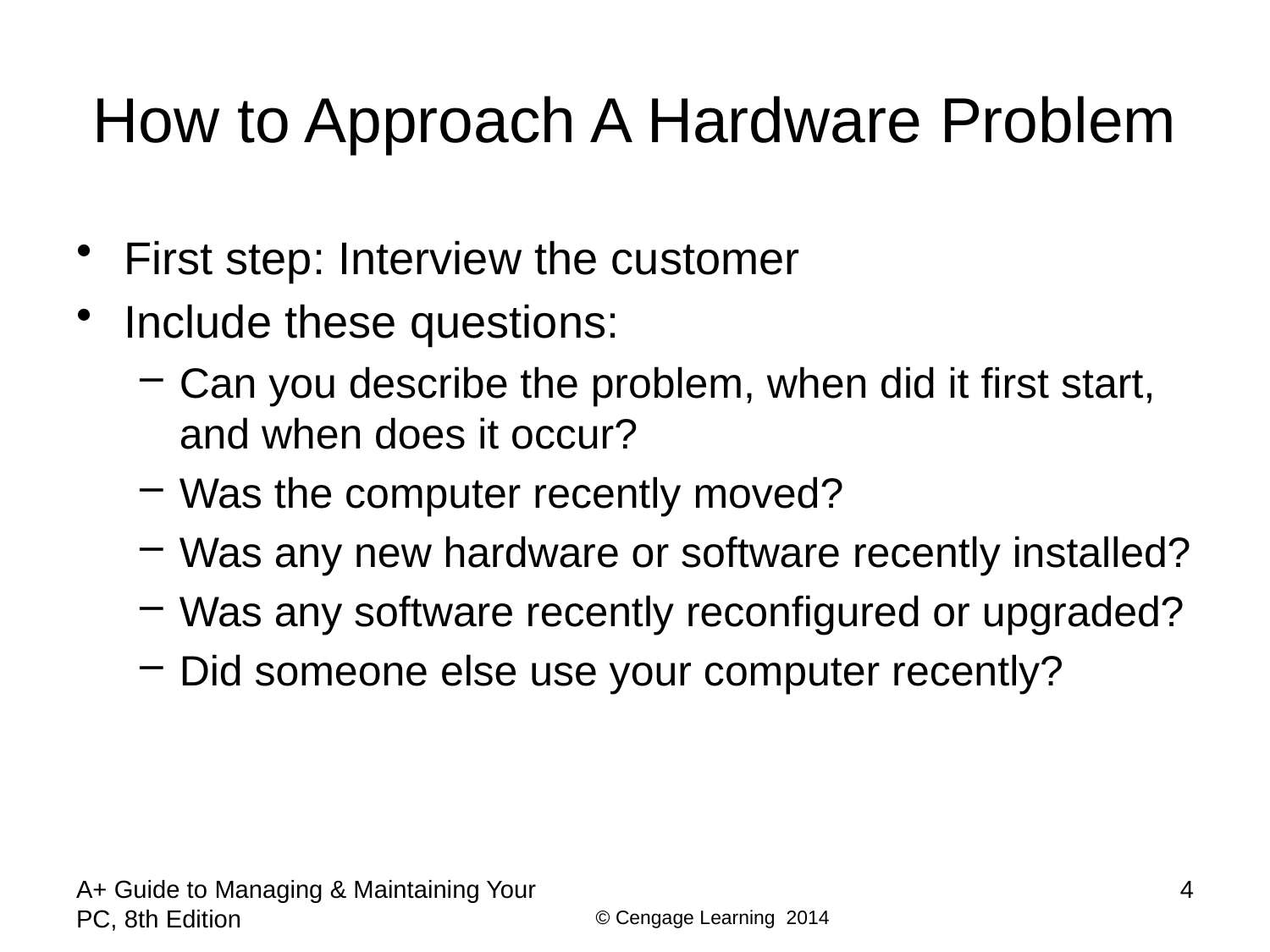

# How to Approach A Hardware Problem
First step: Interview the customer
Include these questions:
Can you describe the problem, when did it first start, and when does it occur?
Was the computer recently moved?
Was any new hardware or software recently installed?
Was any software recently reconfigured or upgraded?
Did someone else use your computer recently?
A+ Guide to Managing & Maintaining Your PC, 8th Edition
4